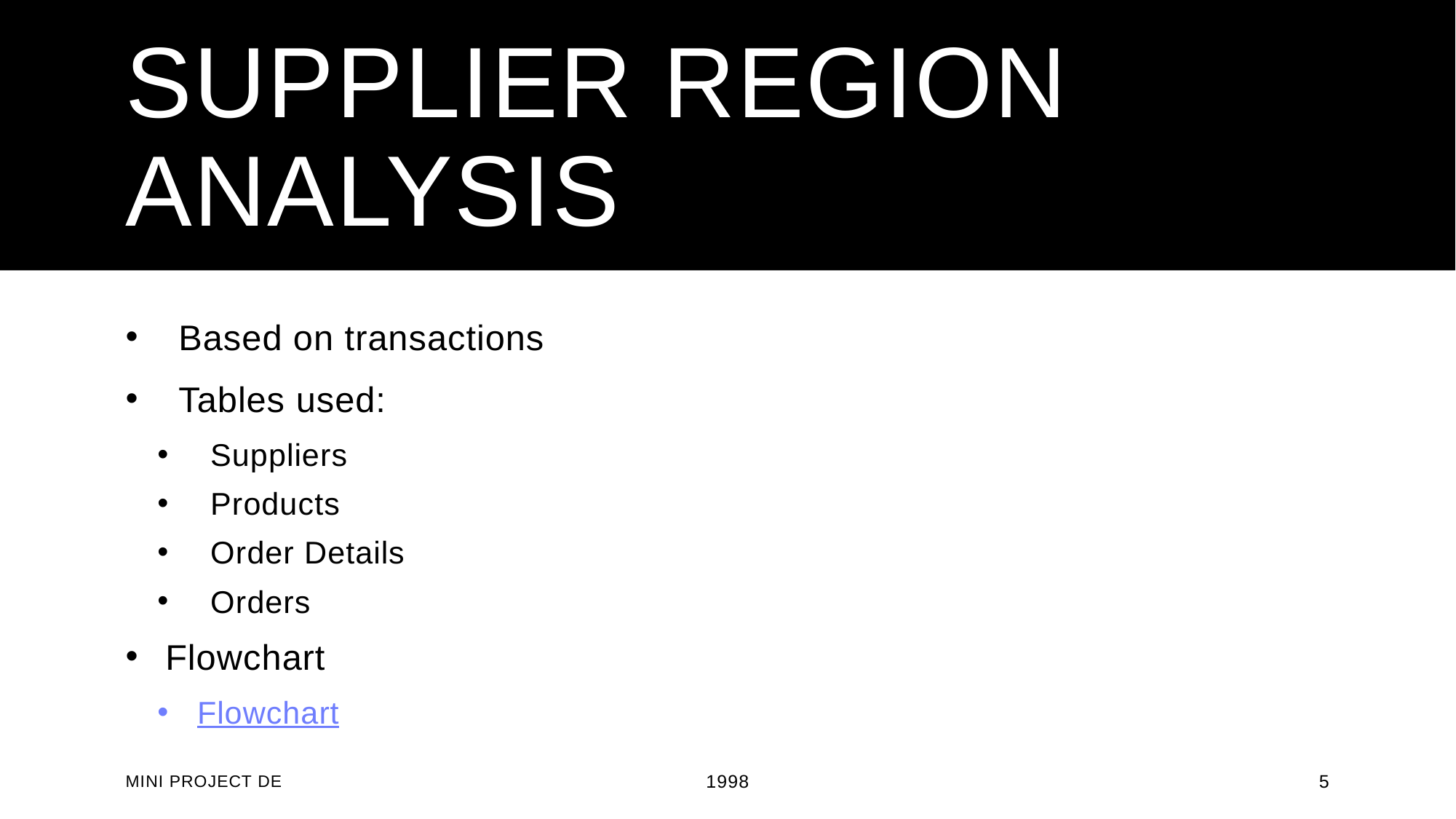

# Supplier region analysis
Based on transactions
Tables used:
Suppliers
Products
Order Details
Orders
Flowchart
Flowchart

Mini Project DE
1998
5